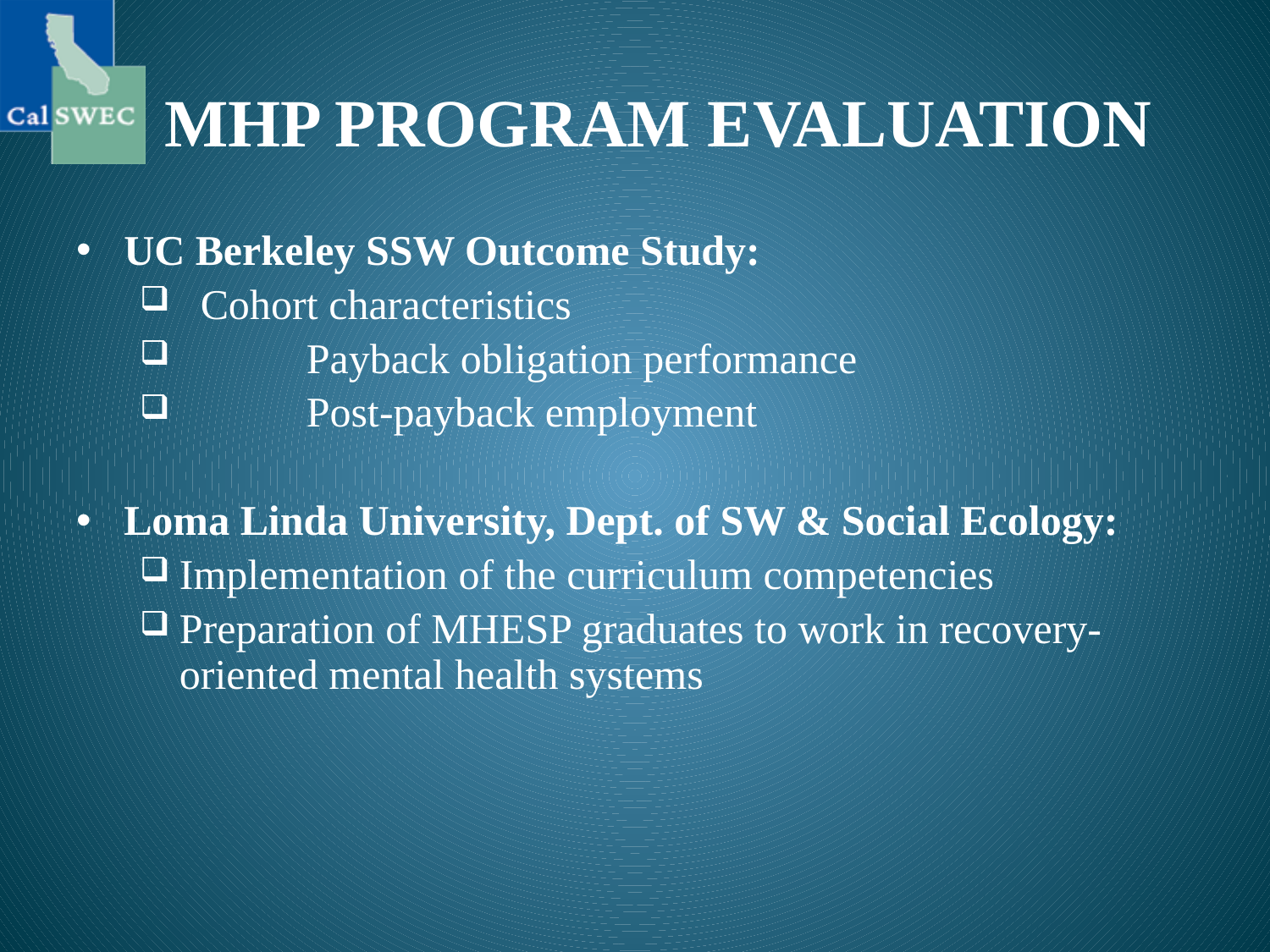

# MHP PROGRAM EVALUATION
UC Berkeley SSW Outcome Study:
  Cohort characteristics
	Payback obligation performance
	Post-payback employment

Loma Linda University, Dept. of SW & Social Ecology:
Implementation of the curriculum competencies
Preparation of MHESP graduates to work in recovery-oriented mental health systems